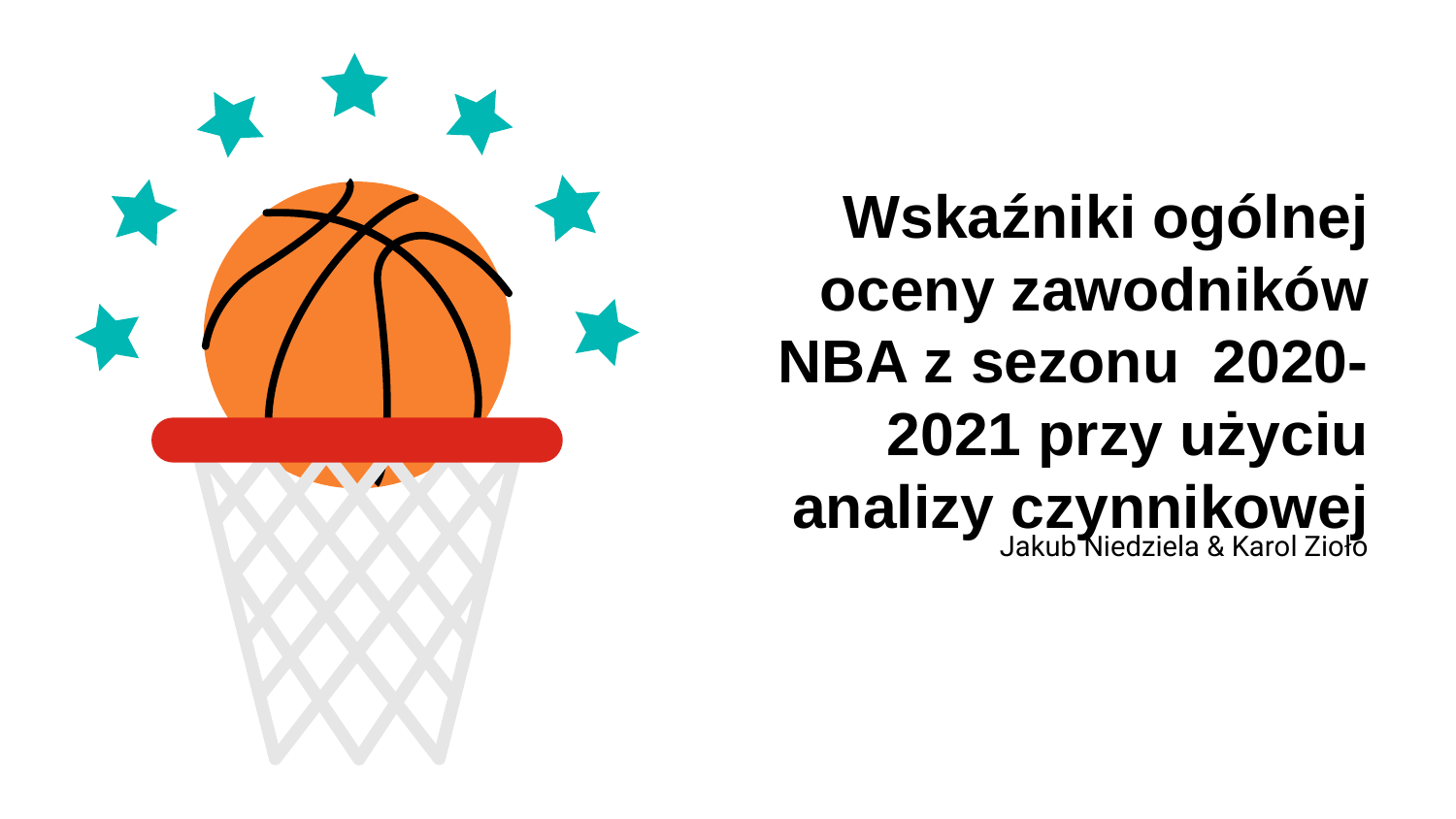

# Wskaźniki ogólnej oceny zawodników NBA z sezonu  2020-2021 przy użyciu analizy czynnikowej
Jakub Niedziela & Karol Zioło